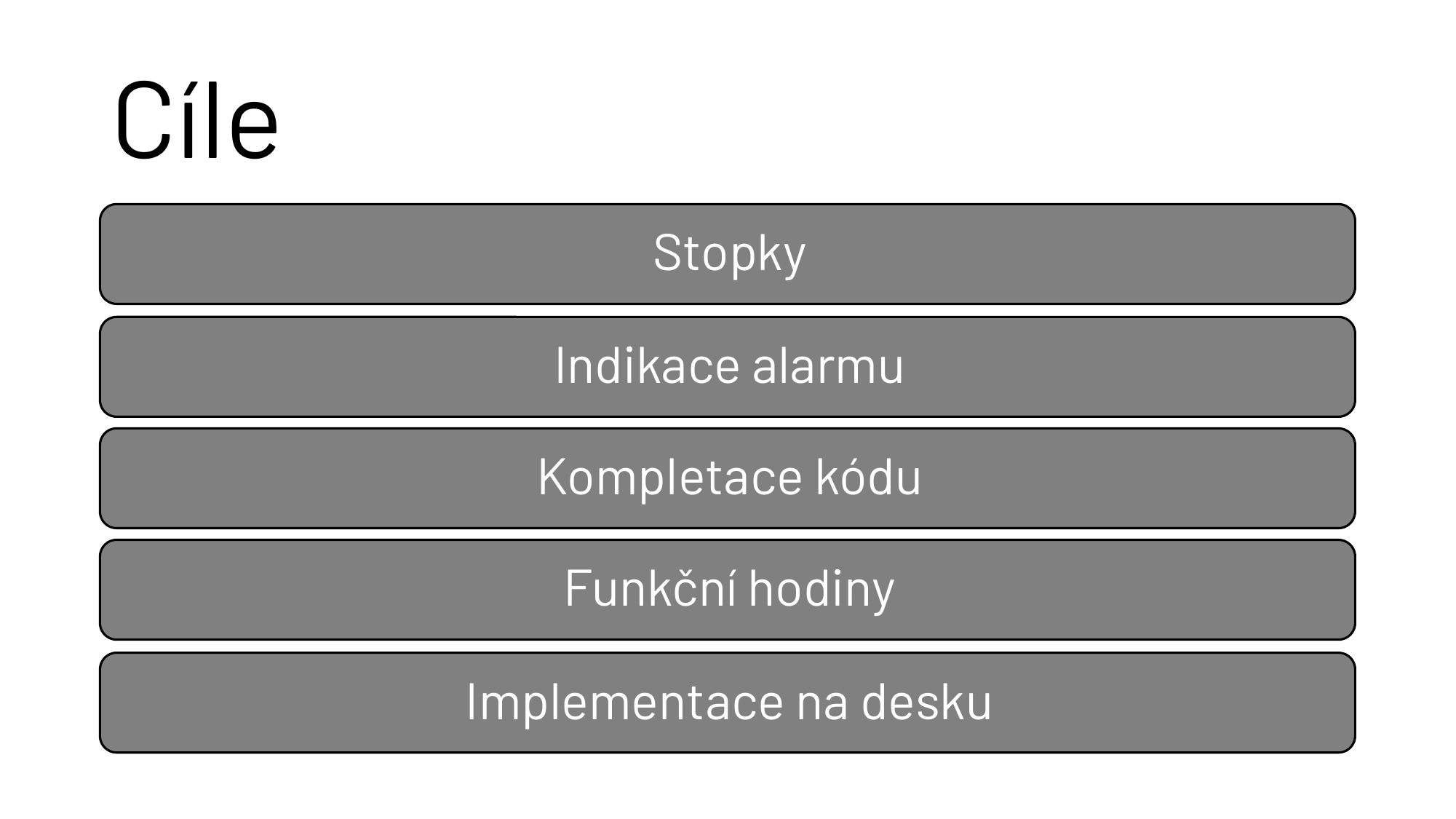

# Cíle
Stopky
Indikace alarmu
Kompletace kódu
Funkční hodiny
Implementace na desku